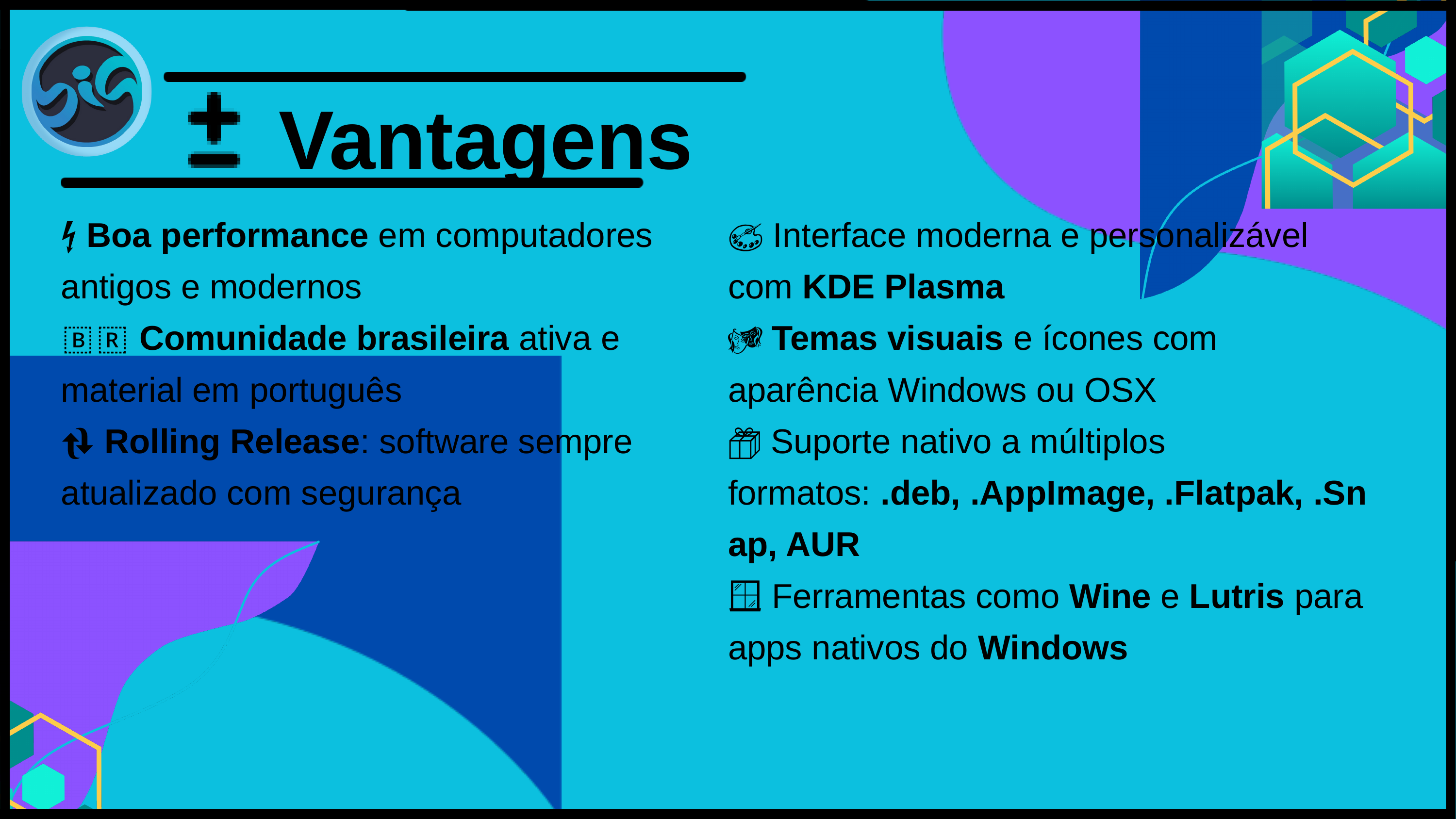

Vantagens

⚡ Boa performance em computadores antigos e modernos
🇧🇷 Comunidade brasileira ativa e material em português
🔃 Rolling Release: software sempre atualizado com segurança
🎨 Interface moderna e personalizável com KDE Plasma
🎭 Temas visuais e ícones com aparência Windows ou OSX
📦 Suporte nativo a múltiplos formatos: .deb, .AppImage, .Flatpak, .Snap, AUR
🪟 Ferramentas como Wine e Lutris para apps nativos do Windows